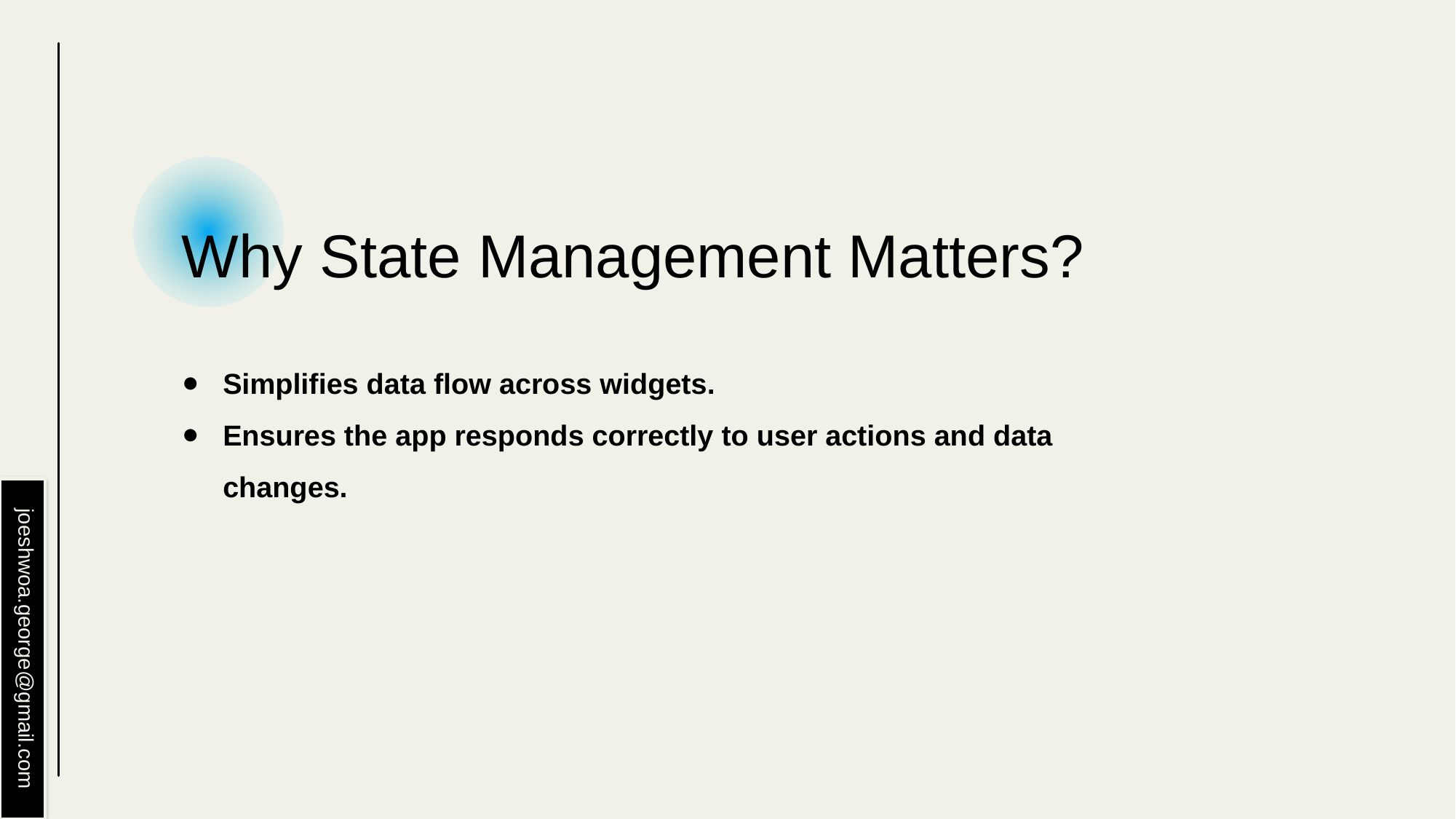

# Why State Management Matters?
Simplifies data flow across widgets.
Ensures the app responds correctly to user actions and data changes.
joeshwoa.george@gmail.com